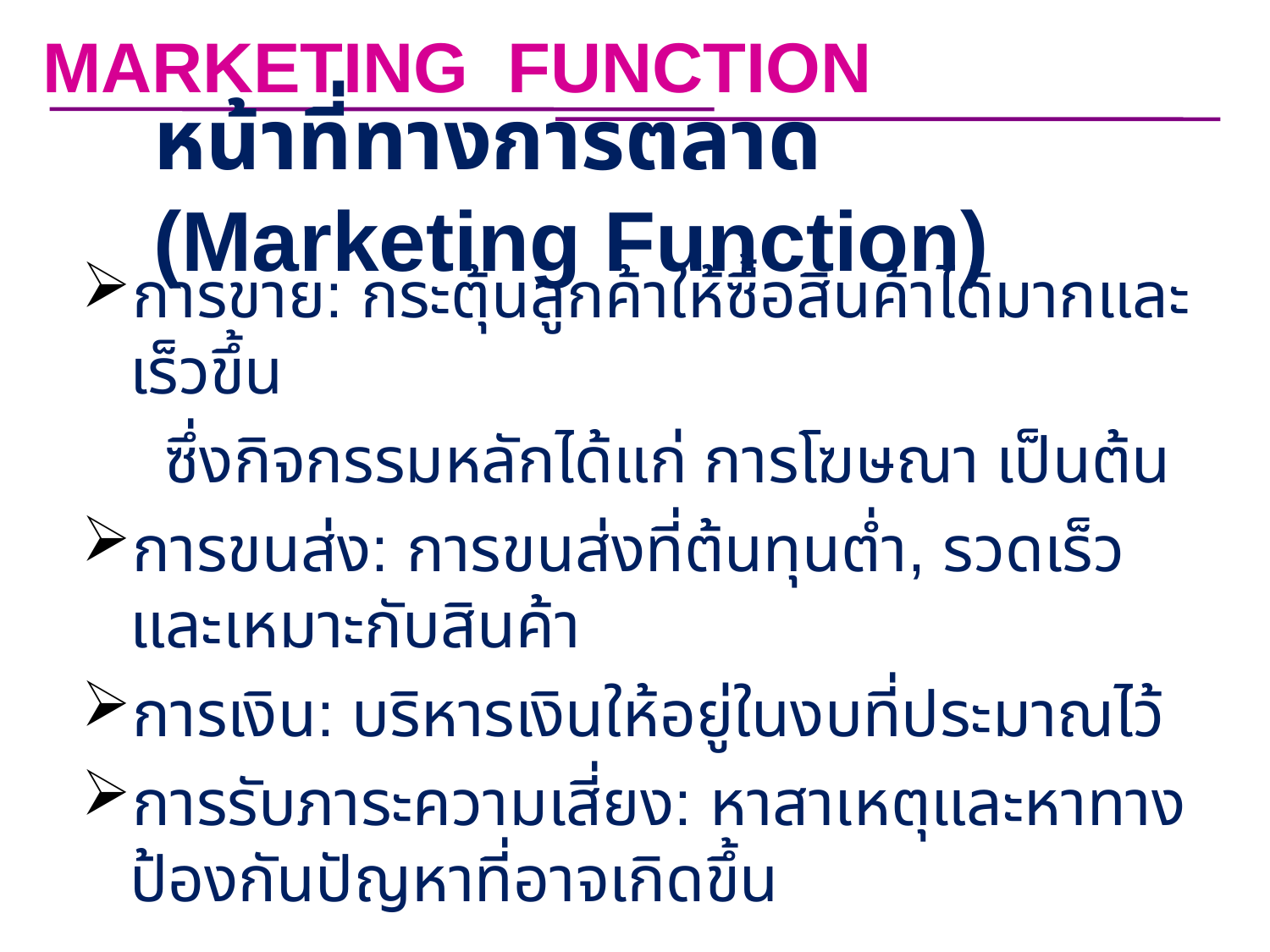

MARKETING  FUNCTION
# หน้าที่ทางการตลาด (Marketing Function)
การขาย: กระตุ้นลูกค้าให้ซื้อสินค้าได้มากและเร็วขึ้น
     ซึ่งกิจกรรมหลักได้แก่ การโฆษณา เป็นต้น
การขนส่ง: การขนส่งที่ต้นทุนต่ำ, รวดเร็ว และเหมาะกับสินค้า
การเงิน: บริหารเงินให้อยู่ในงบที่ประมาณไว้
การรับภาระความเสี่ยง: หาสาเหตุและหาทางป้องกันปัญหาที่อาจเกิดขึ้น